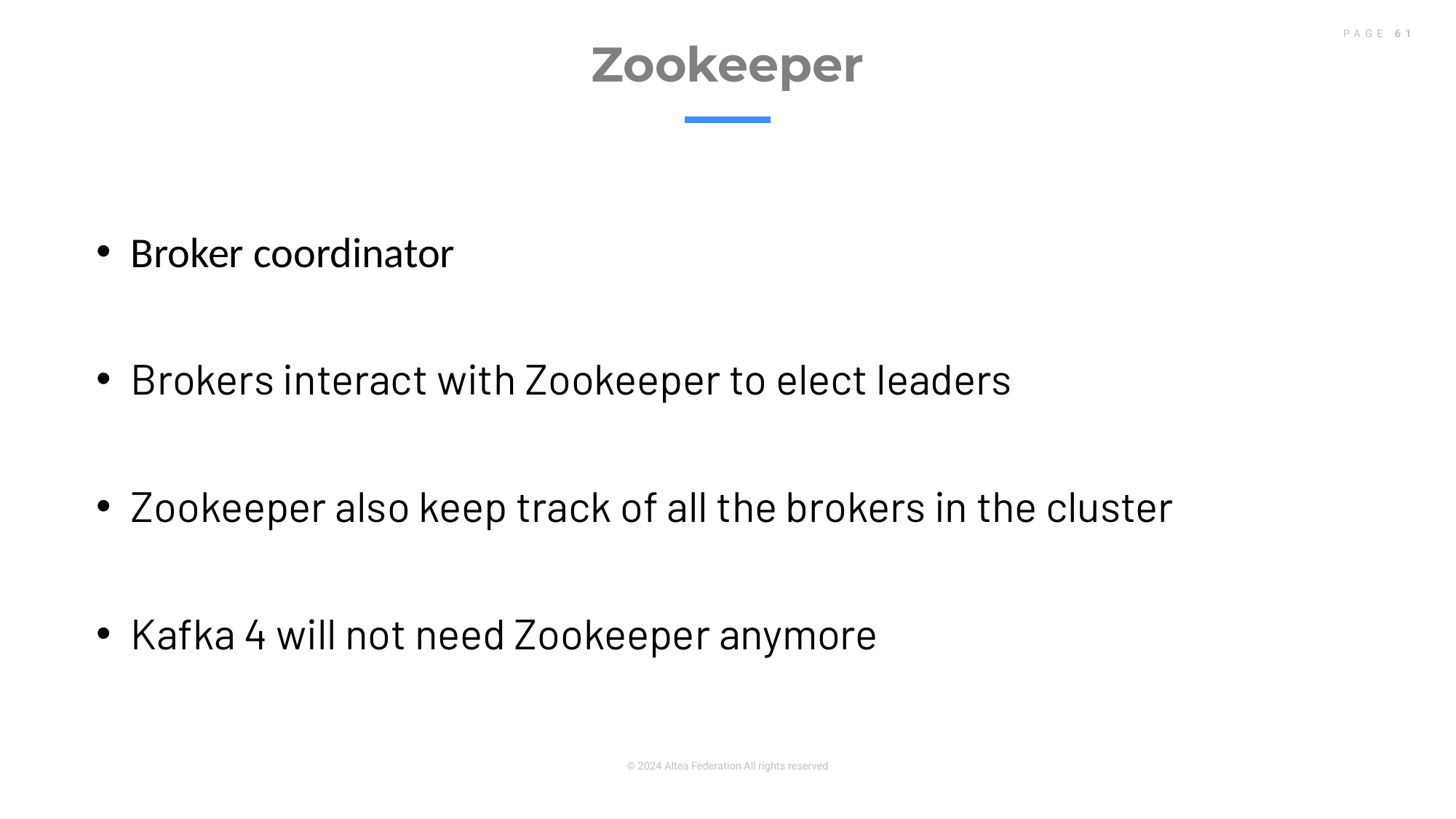

# Zookeeper
PAGE 61
Broker coordinator
Brokers interact with Zookeeper to elect leaders
Zookeeper also keep track of all the brokers in the cluster
Kafka 4 will not need Zookeeper anymore